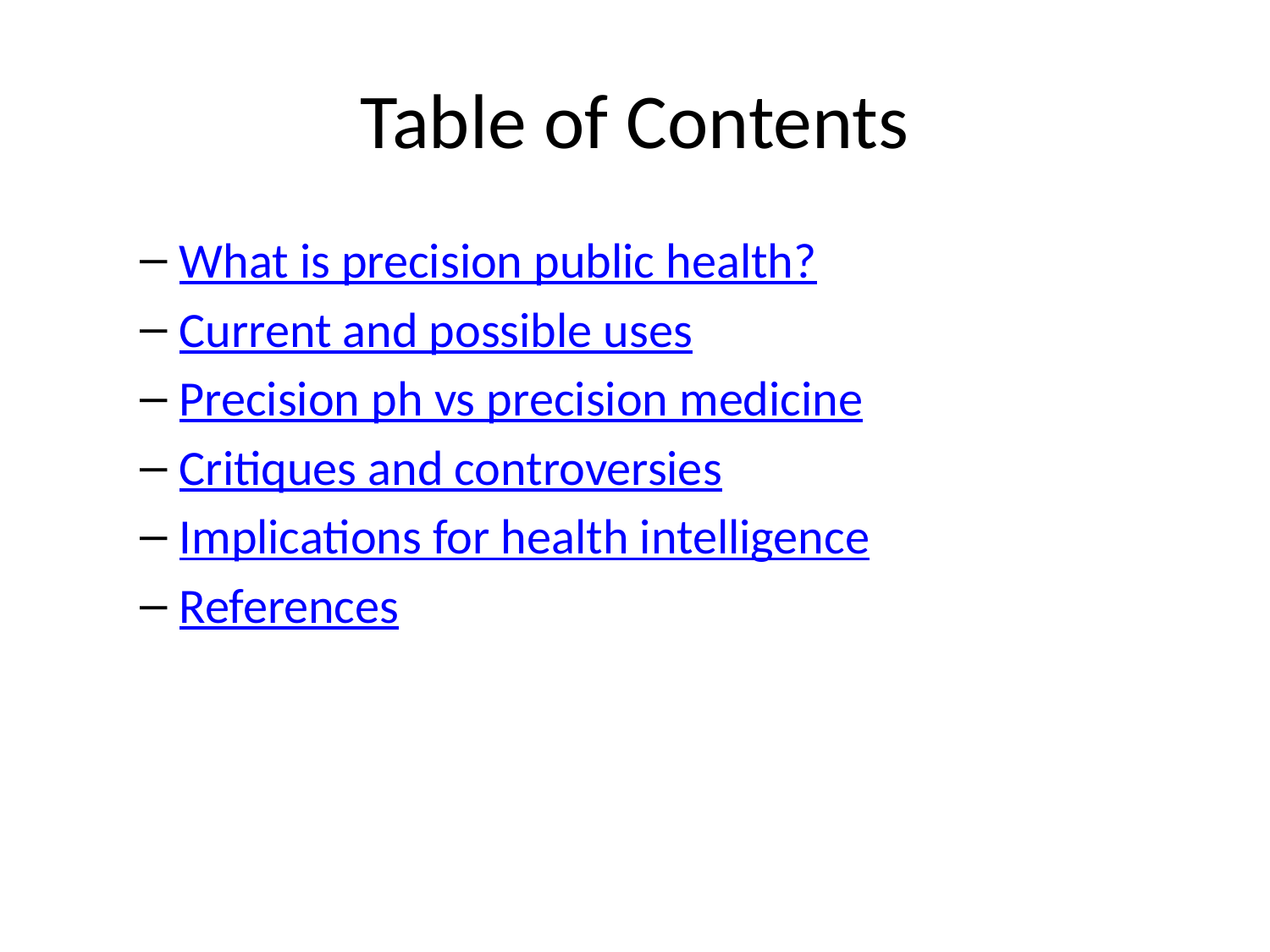

# Table of Contents
What is precision public health?
Current and possible uses
Precision ph vs precision medicine
Critiques and controversies
Implications for health intelligence
References